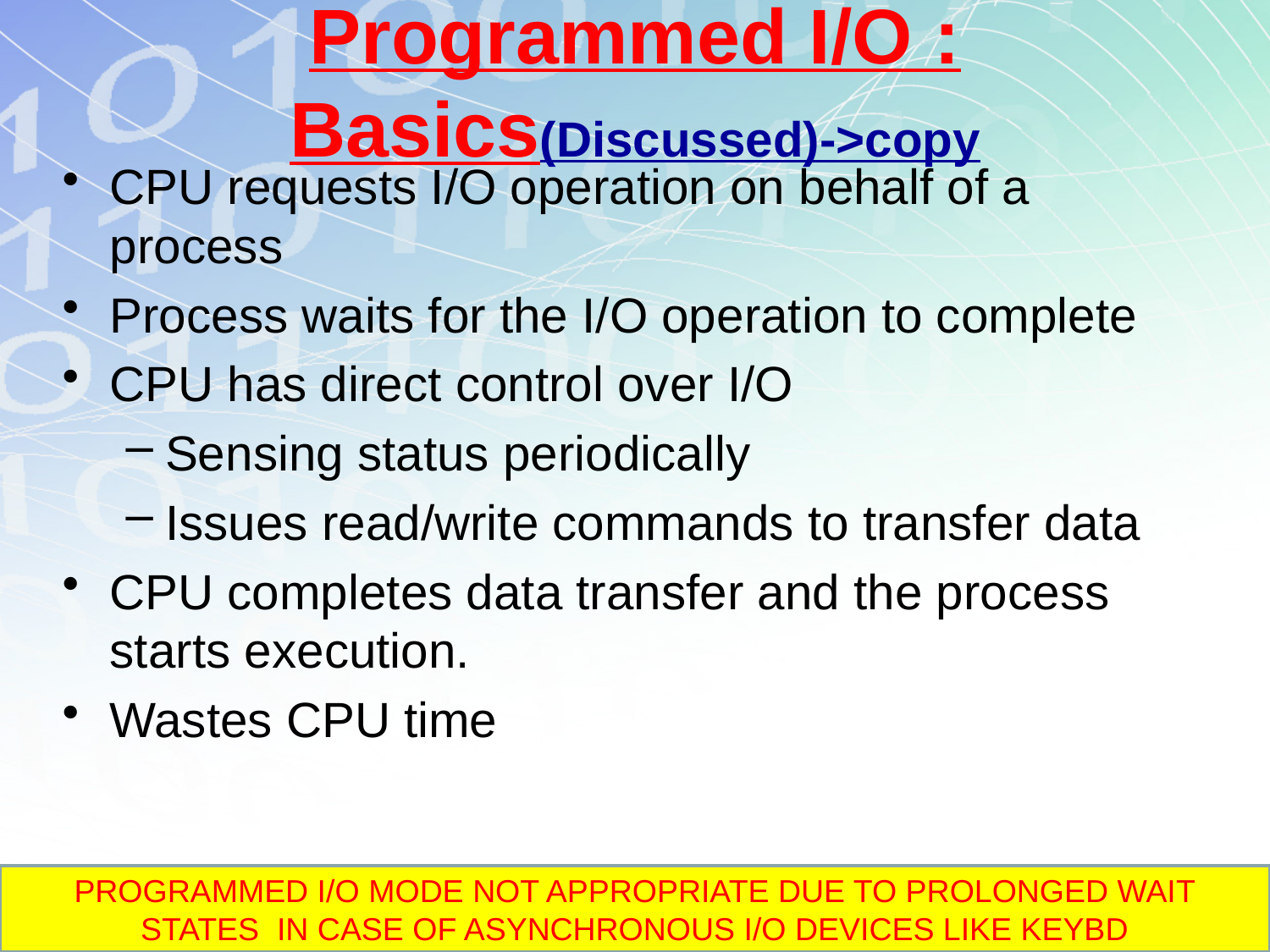

# Programmed I/O : Basics(Discussed)->copy
CPU requests I/O operation on behalf of a process
Process waits for the I/O operation to complete
CPU has direct control over I/O
Sensing status periodically
Issues read/write commands to transfer data
CPU completes data transfer and the process  starts execution.
Wastes CPU time

PROGRAMMED I/O MODE NOT APPROPRIATE DUE TO PROLONGED WAIT STATES  IN CASE OF ASYNCHRONOUS I/O DEVICES LIKE KEYBD